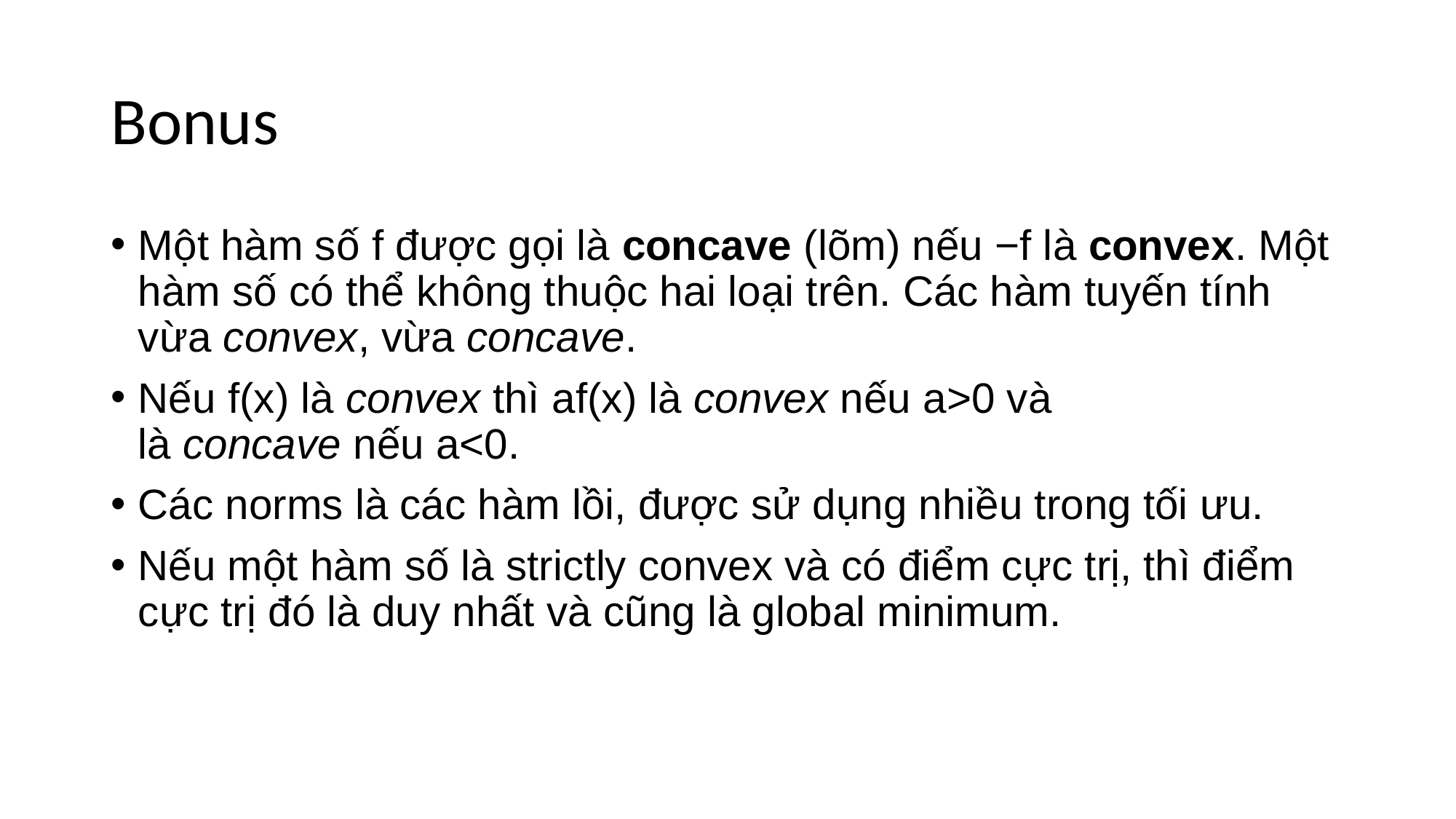

# Bonus
Một hàm số f được gọi là concave (lõm) nếu −f là convex. Một hàm số có thể không thuộc hai loại trên. Các hàm tuyến tính vừa convex, vừa concave.
Nếu f(x) là convex thì af(x) là convex nếu a>0 và là concave nếu a<0.
Các norms là các hàm lồi, được sử dụng nhiều trong tối ưu.
Nếu một hàm số là strictly convex và có điểm cực trị, thì điểm cực trị đó là duy nhất và cũng là global minimum.